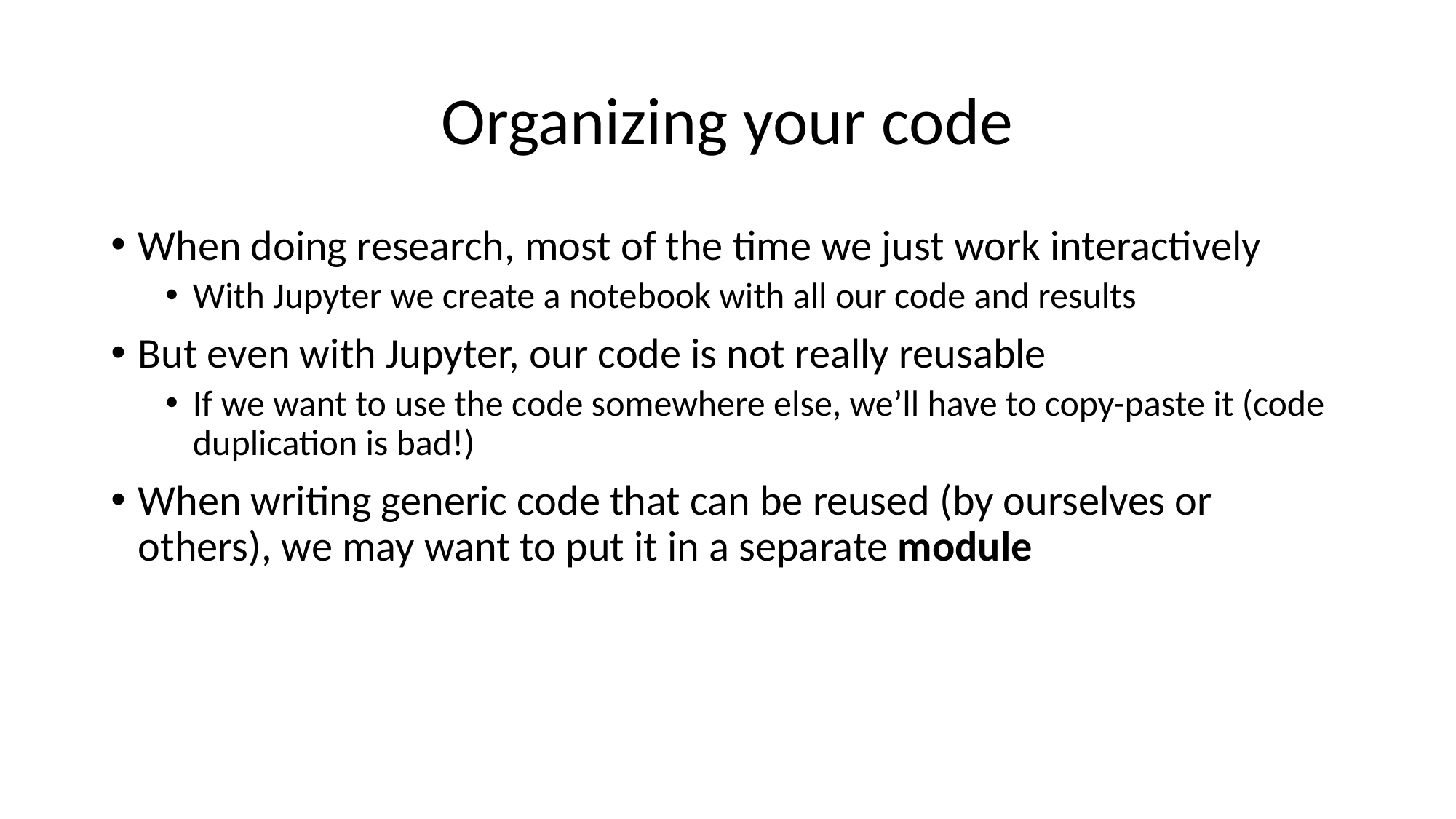

# Organizing your code
When doing research, most of the time we just work interactively
With Jupyter we create a notebook with all our code and results
But even with Jupyter, our code is not really reusable
If we want to use the code somewhere else, we’ll have to copy-paste it (code duplication is bad!)
When writing generic code that can be reused (by ourselves or others), we may want to put it in a separate module